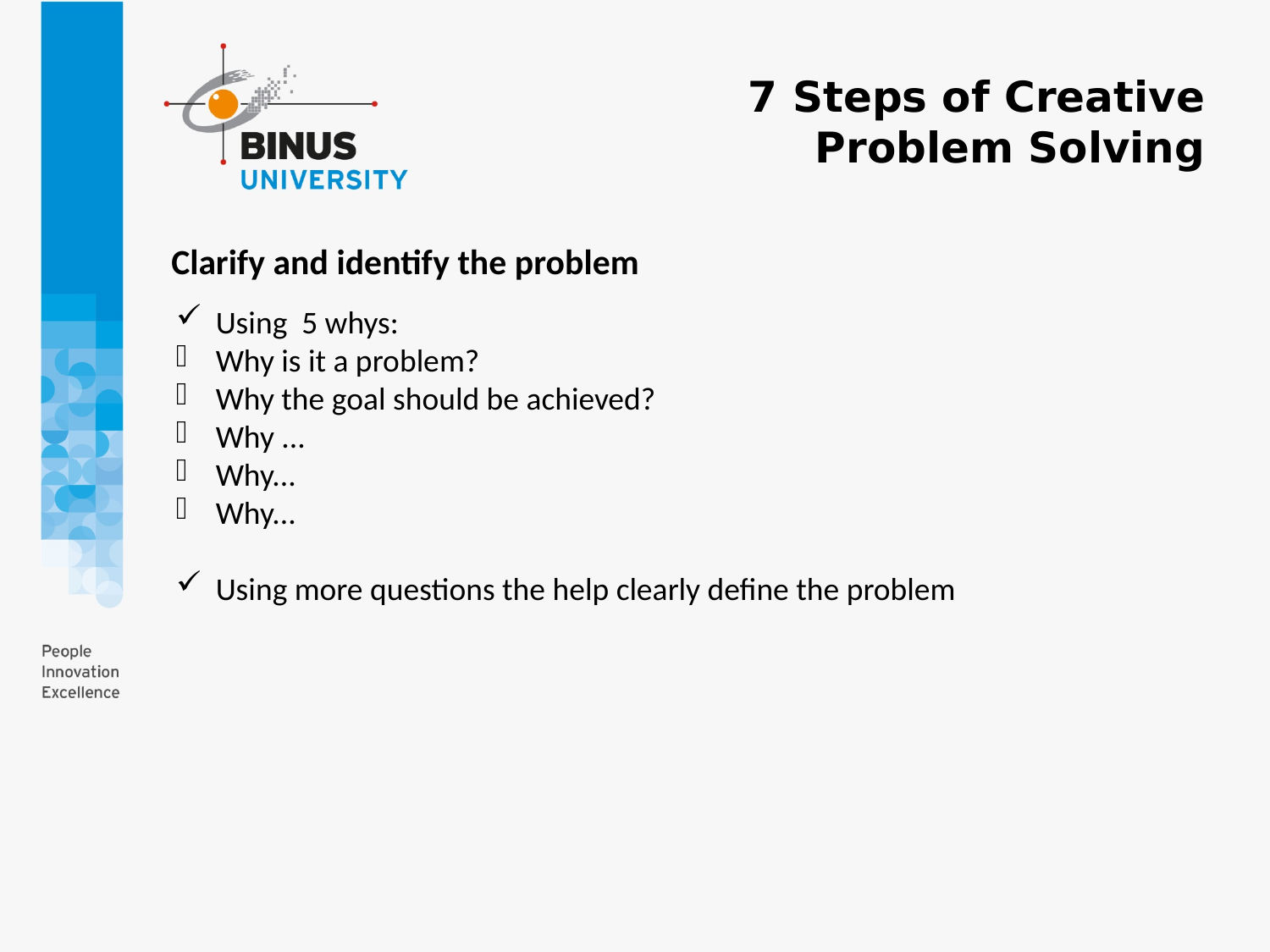

7 Steps of Creative
Problem Solving
Clarify and identify the problem
Using  5 whys:
Why is it a problem?
Why the goal should be achieved?
Why ...
Why...
Why...

Using more questions the help clearly define the problem